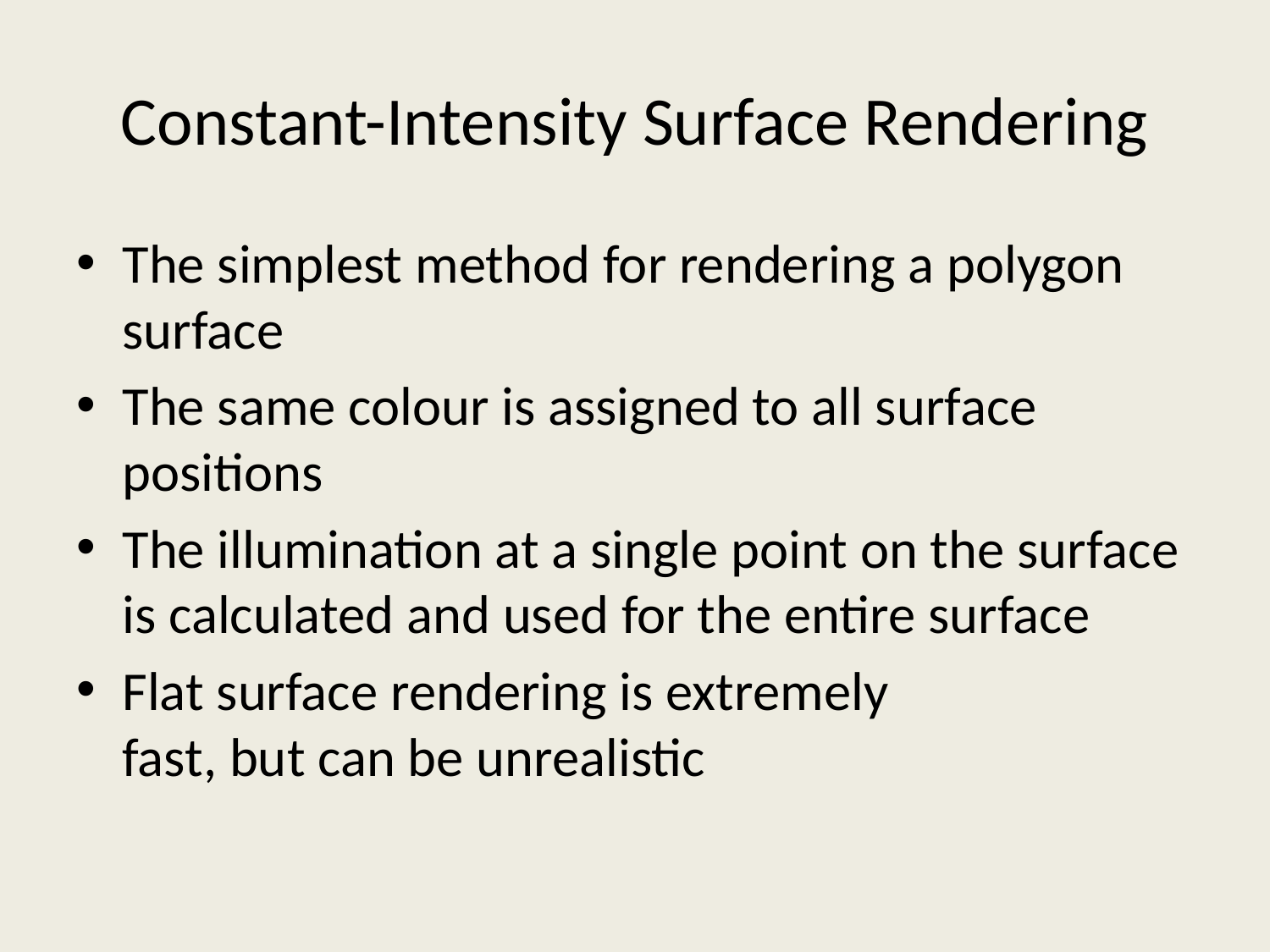

# Constant-Intensity Surface Rendering
The simplest method for rendering a polygon surface
The same colour is assigned to all surface positions
The illumination at a single point on the surface is calculated and used for the entire surface
Flat surface rendering is extremely
fast, but can be unrealistic